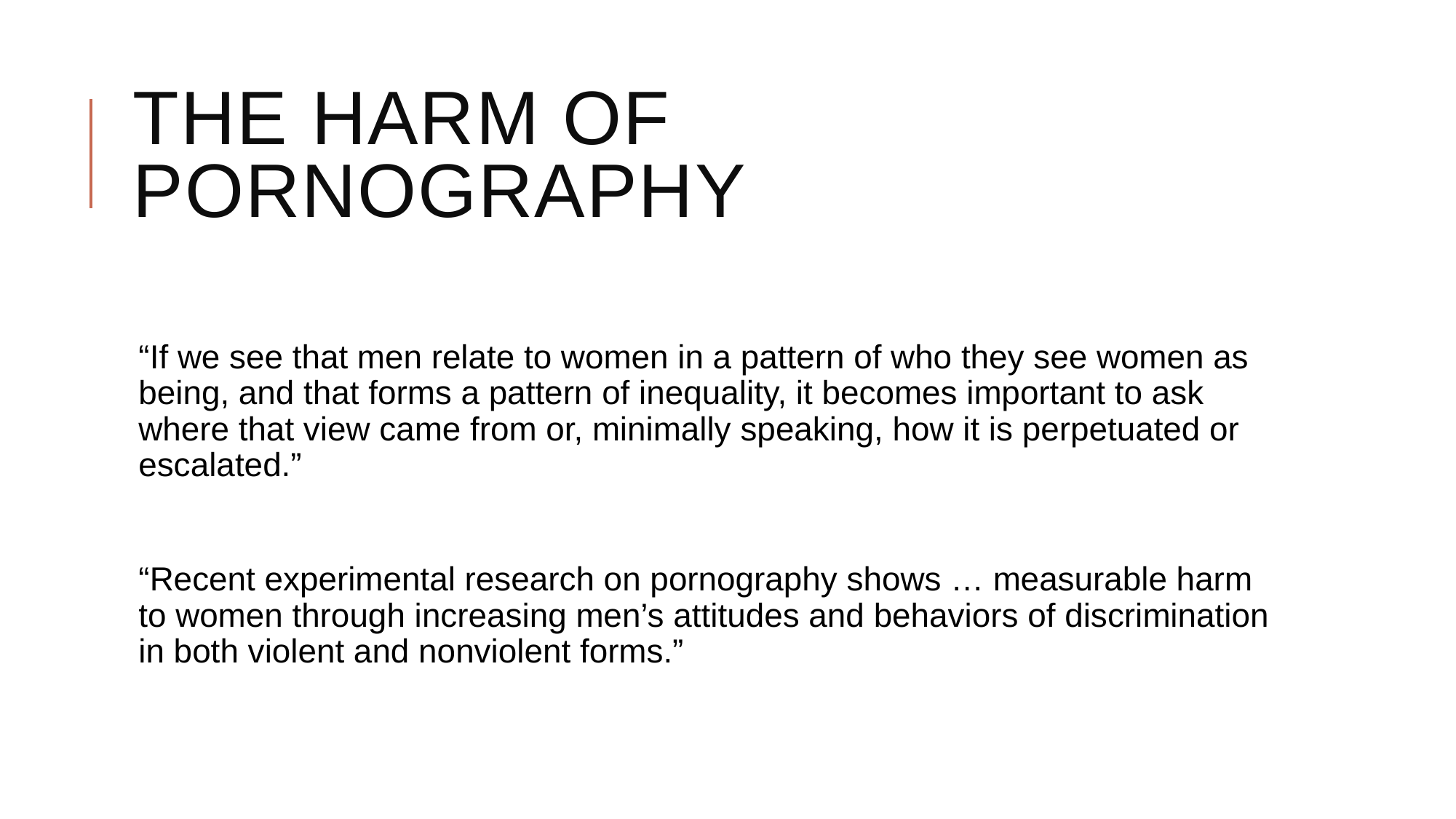

# The Harm of Pornography

“If we see that men relate to women in a pattern of who they see women as being, and that forms a pattern of inequality, it becomes important to ask where that view came from or, minimally speaking, how it is perpetuated or escalated.”

“Recent experimental research on pornography shows … measurable harm to women through increasing men’s attitudes and behaviors of discrimination in both violent and nonviolent forms.”